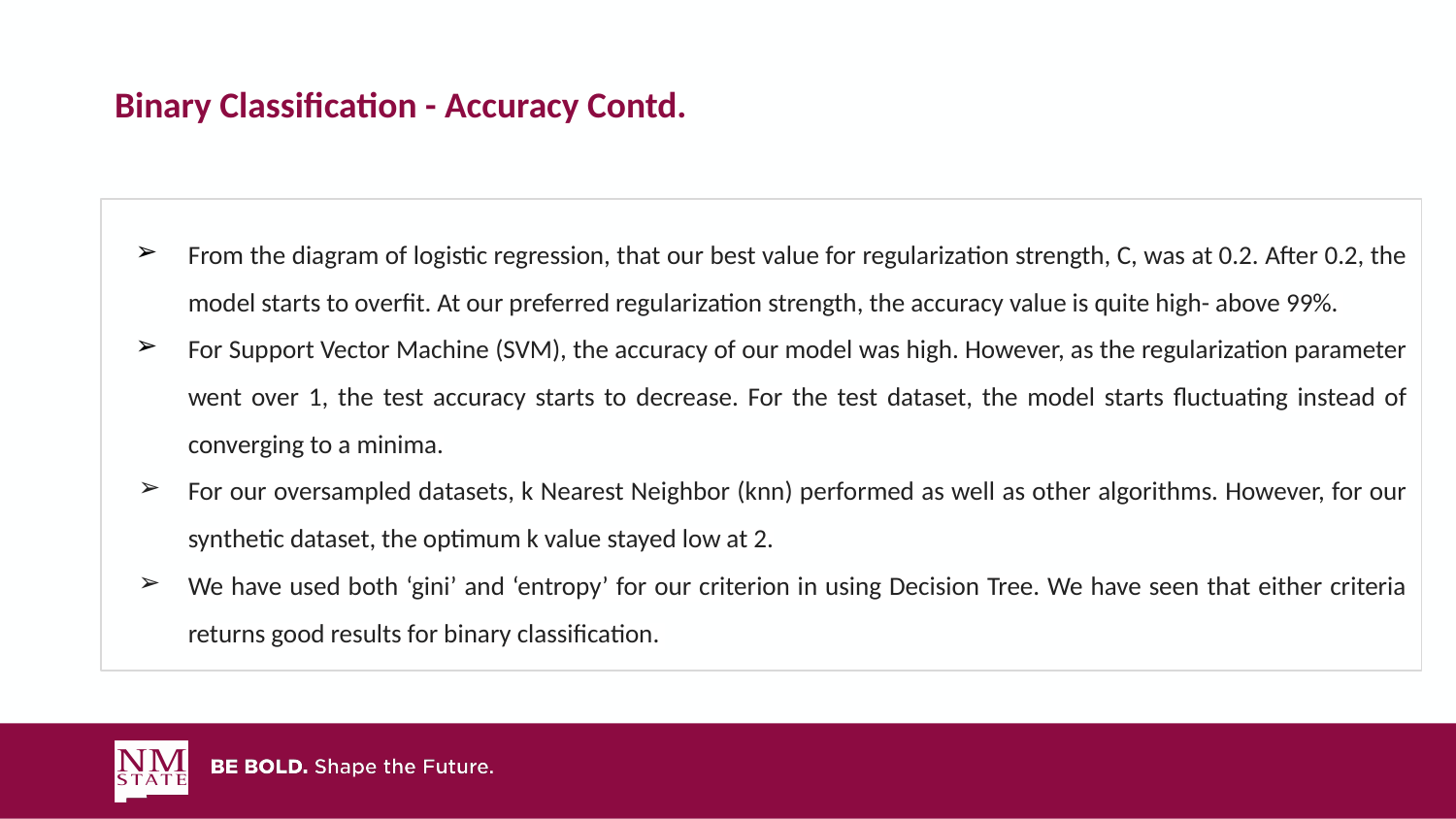

# Binary Classification - Accuracy Contd.

From the diagram of logistic regression, that our best value for regularization strength, C, was at 0.2. After 0.2, the model starts to overfit. At our preferred regularization strength, the accuracy value is quite high- above 99%.
For Support Vector Machine (SVM), the accuracy of our model was high. However, as the regularization parameter went over 1, the test accuracy starts to decrease. For the test dataset, the model starts fluctuating instead of converging to a minima.
For our oversampled datasets, k Nearest Neighbor (knn) performed as well as other algorithms. However, for our synthetic dataset, the optimum k value stayed low at 2.
We have used both ‘gini’ and ‘entropy’ for our criterion in using Decision Tree. We have seen that either criteria returns good results for binary classification.